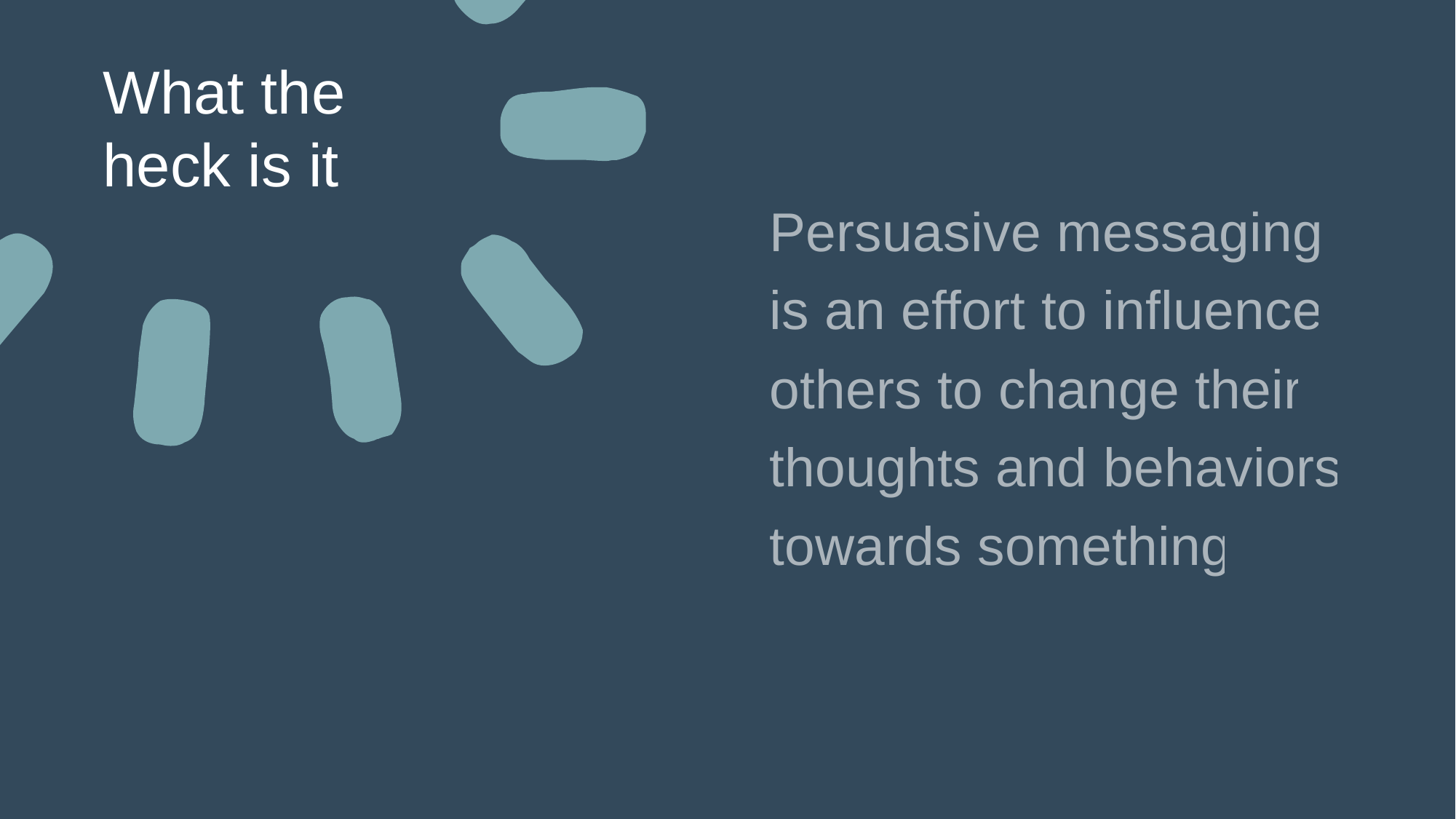

# What the heck is it
Persuasive messaging is an effort to influence others to change their thoughts and behaviors towards something